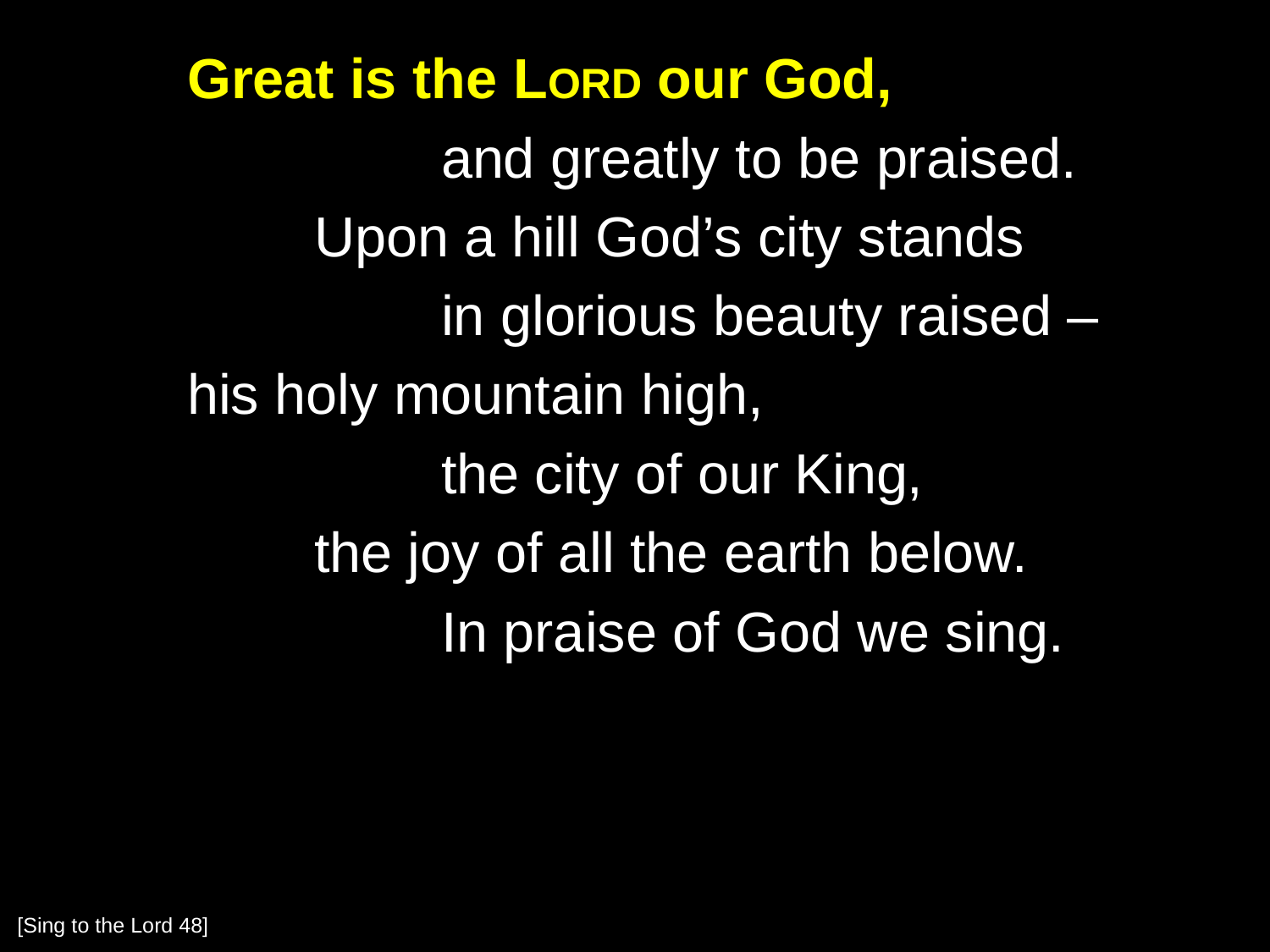

Great is the Lord our God,
			and greatly to be praised.
		Upon a hill God’s city stands
			in glorious beauty raised –
	his holy mountain high,
			the city of our King,
		the joy of all the earth below.
			In praise of God we sing.
[Sing to the Lord 48]